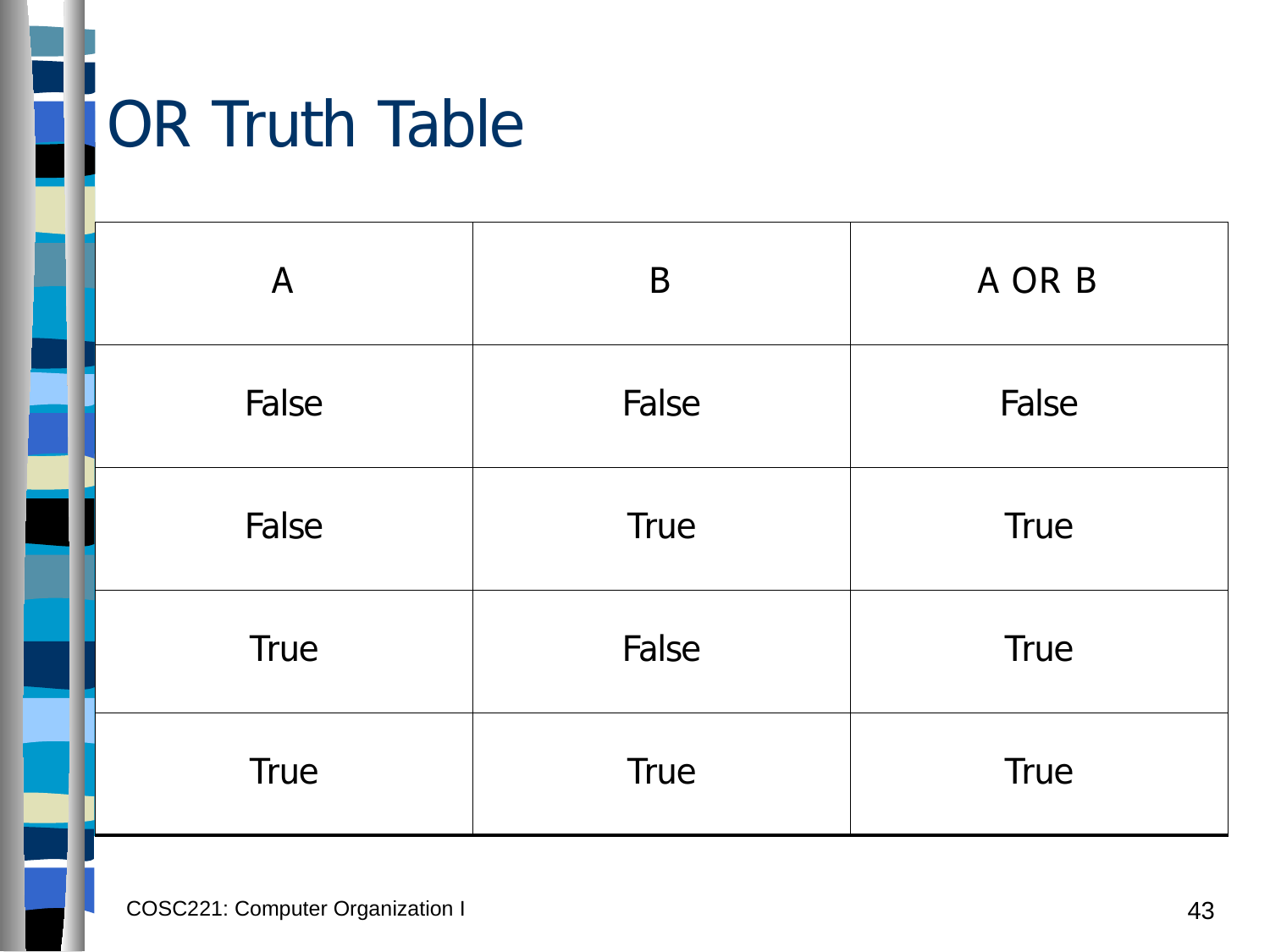

# OR Truth Table
| A | B | A OR B |
| --- | --- | --- |
| False | False | False |
| False | True | True |
| True | False | True |
| True | True | True |
COSC221: Computer Organization I
43